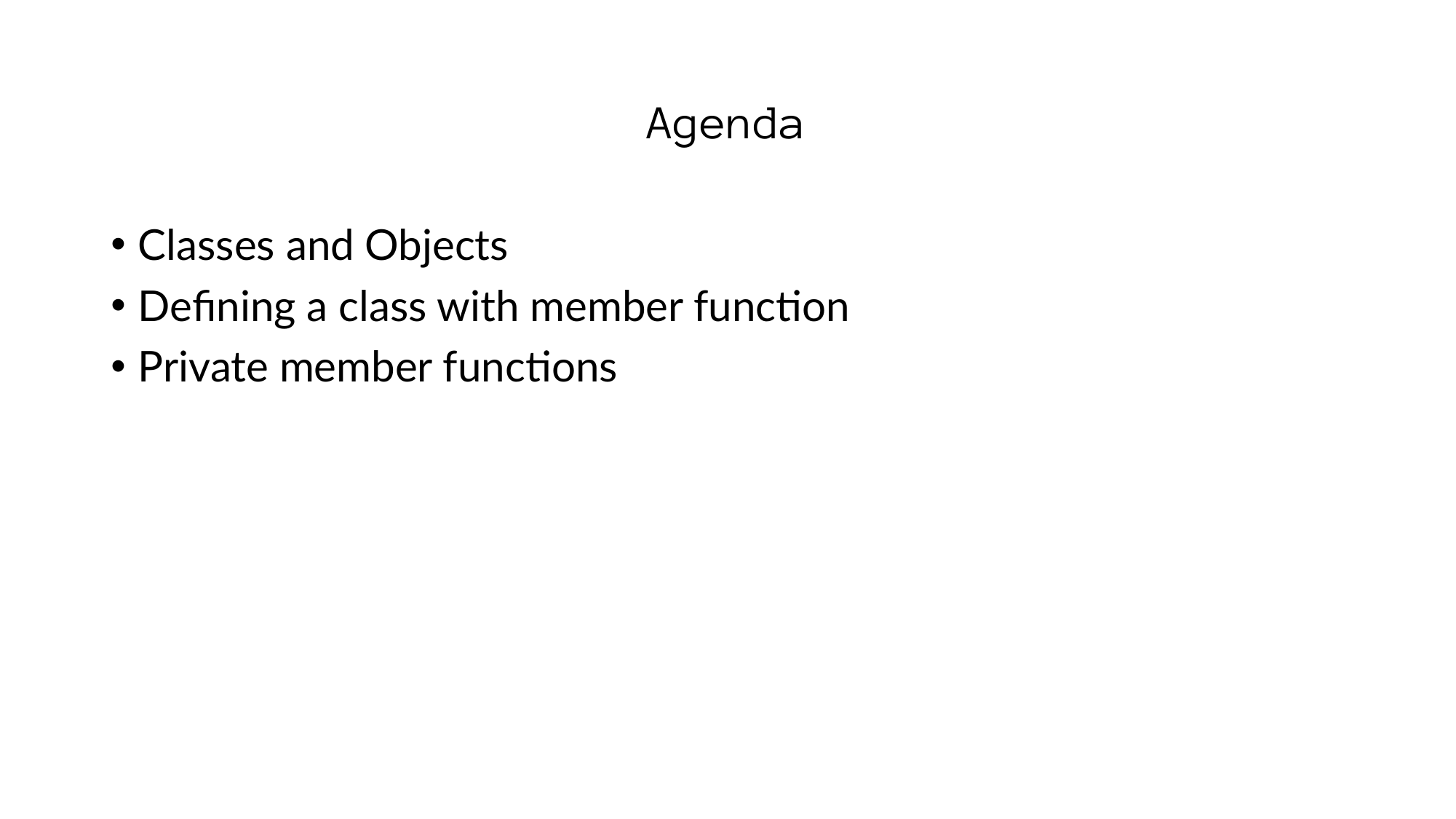

# Agenda
Classes and Objects
Defining a class with member function
Private member functions